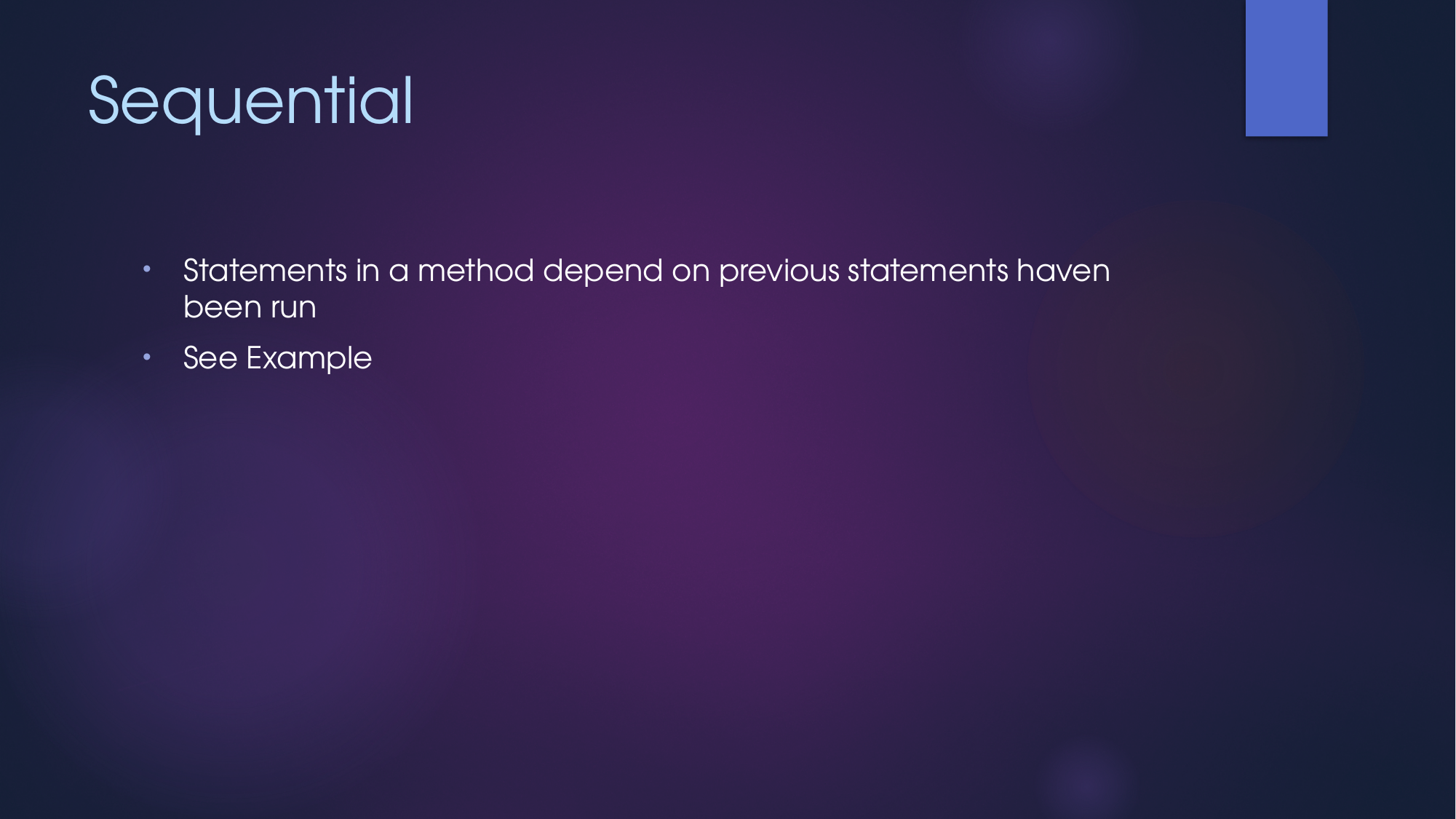

# Sequential
Statements in a method depend on previous statements haven been run
See Example